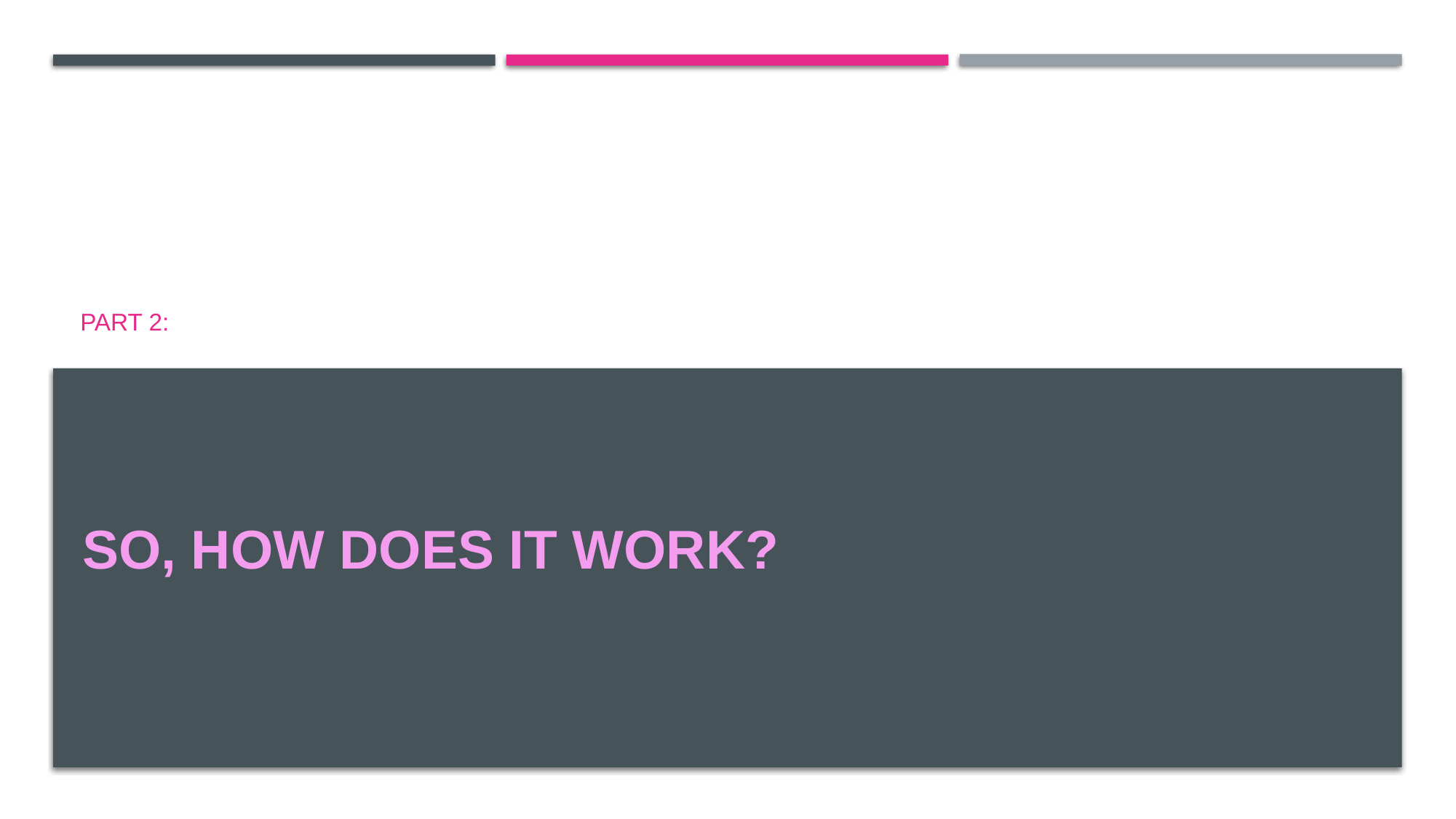

Part 2:
# So, how does it work?